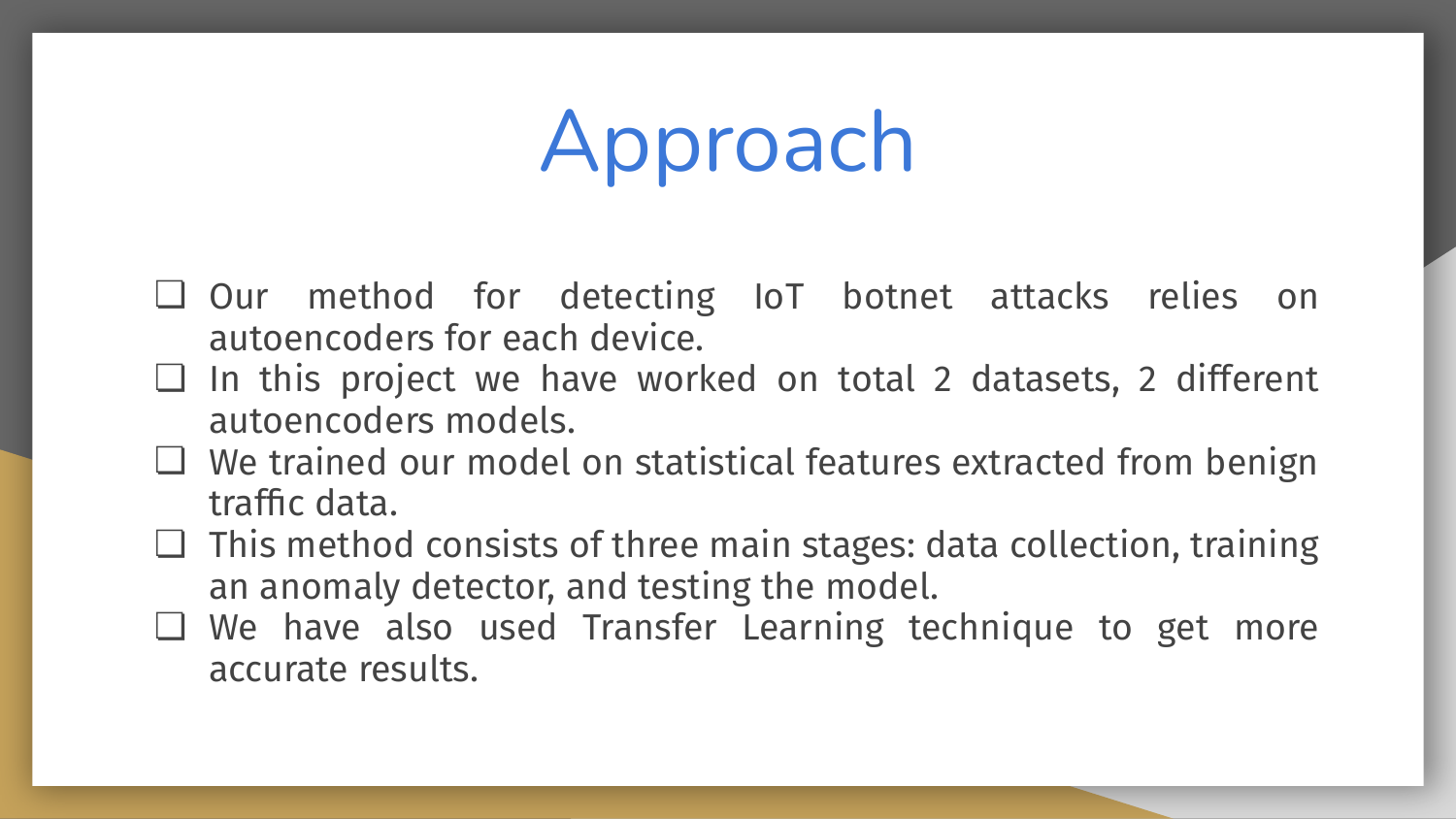

# Approach
Our method for detecting IoT botnet attacks relies on autoencoders for each device.
In this project we have worked on total 2 datasets, 2 different autoencoders models.
We trained our model on statistical features extracted from benign traffic data.
This method consists of three main stages: data collection, training an anomaly detector, and testing the model.
We have also used Transfer Learning technique to get more accurate results.